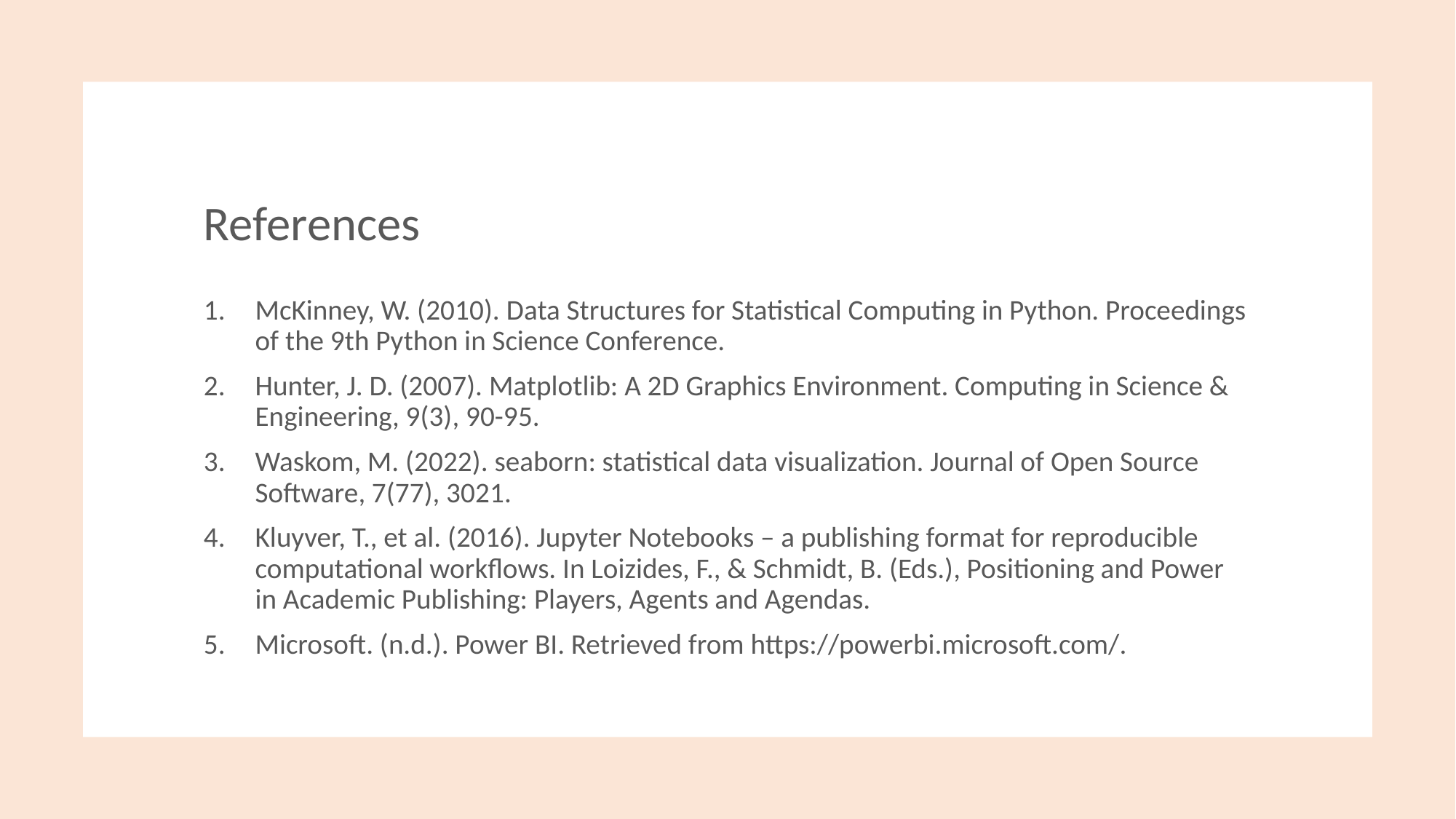

# References
McKinney, W. (2010). Data Structures for Statistical Computing in Python. Proceedings of the 9th Python in Science Conference.
Hunter, J. D. (2007). Matplotlib: A 2D Graphics Environment. Computing in Science & Engineering, 9(3), 90-95.
Waskom, M. (2022). seaborn: statistical data visualization. Journal of Open Source Software, 7(77), 3021.
Kluyver, T., et al. (2016). Jupyter Notebooks – a publishing format for reproducible computational workflows. In Loizides, F., & Schmidt, B. (Eds.), Positioning and Power in Academic Publishing: Players, Agents and Agendas.
Microsoft. (n.d.). Power BI. Retrieved from https://powerbi.microsoft.com/.